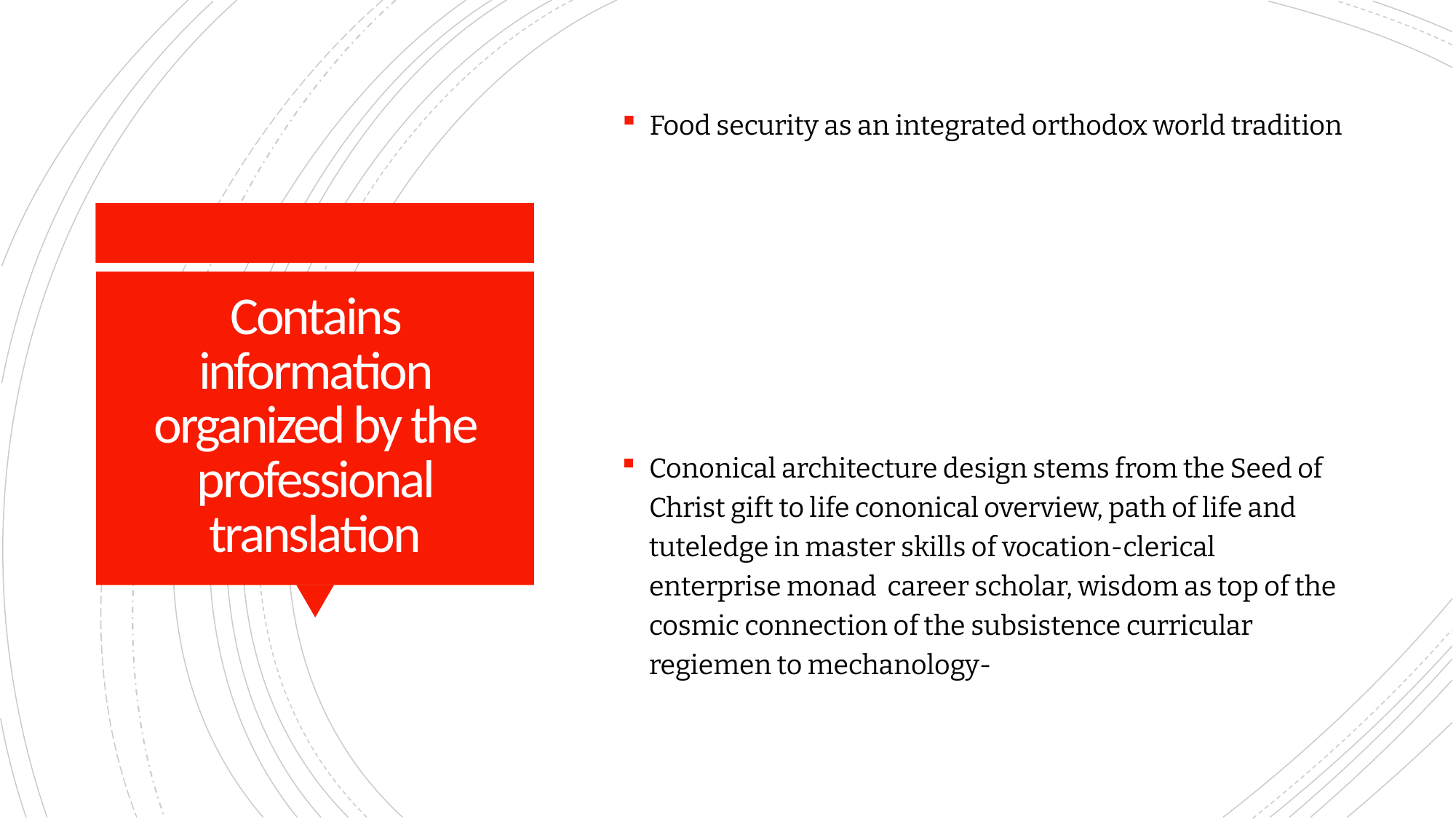

Food security as an integrated orthodox world tradition
# Contains information organized by the professional translation
Cononical architecture design stems from the Seed of Christ gift to life cononical overview, path of life and  tuteledge in master skills of vocation-clerical enterprise monad  career scholar, wisdom as top of the cosmic connection of the subsistence curricular regiemen to mechanology-